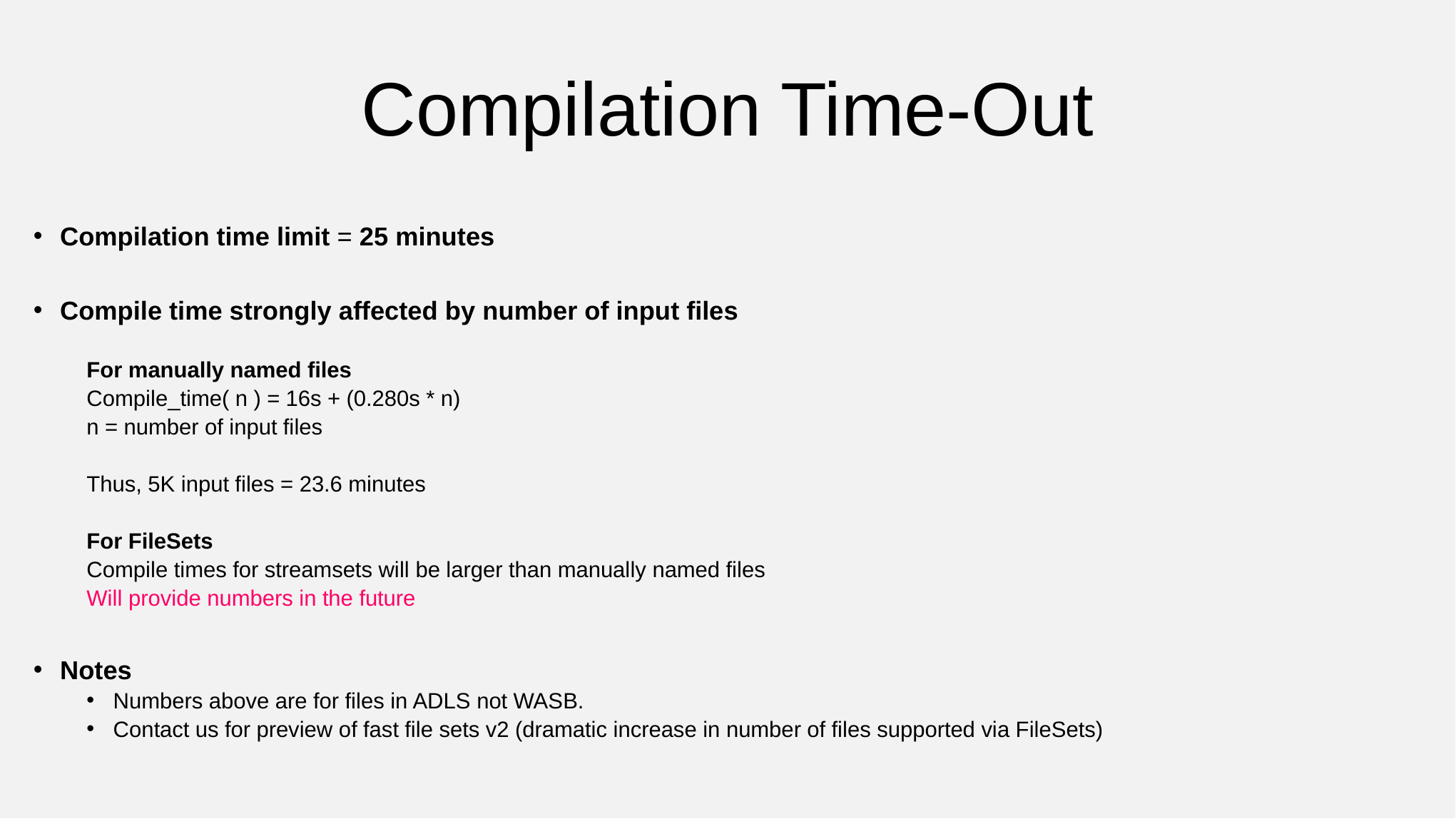

# Compilation Time-Out
Compilation time limit = 25 minutes

Compile time strongly affected by number of input files

For manually named files
Compile_time( n ) = 16s + (0.280s * n)
n = number of input files

Thus, 5K input files = 23.6 minutes

For FileSets
Compile times for streamsets will be larger than manually named files
Will provide numbers in the future

Notes
Numbers above are for files in ADLS not WASB.
Contact us for preview of fast file sets v2 (dramatic increase in number of files supported via FileSets)